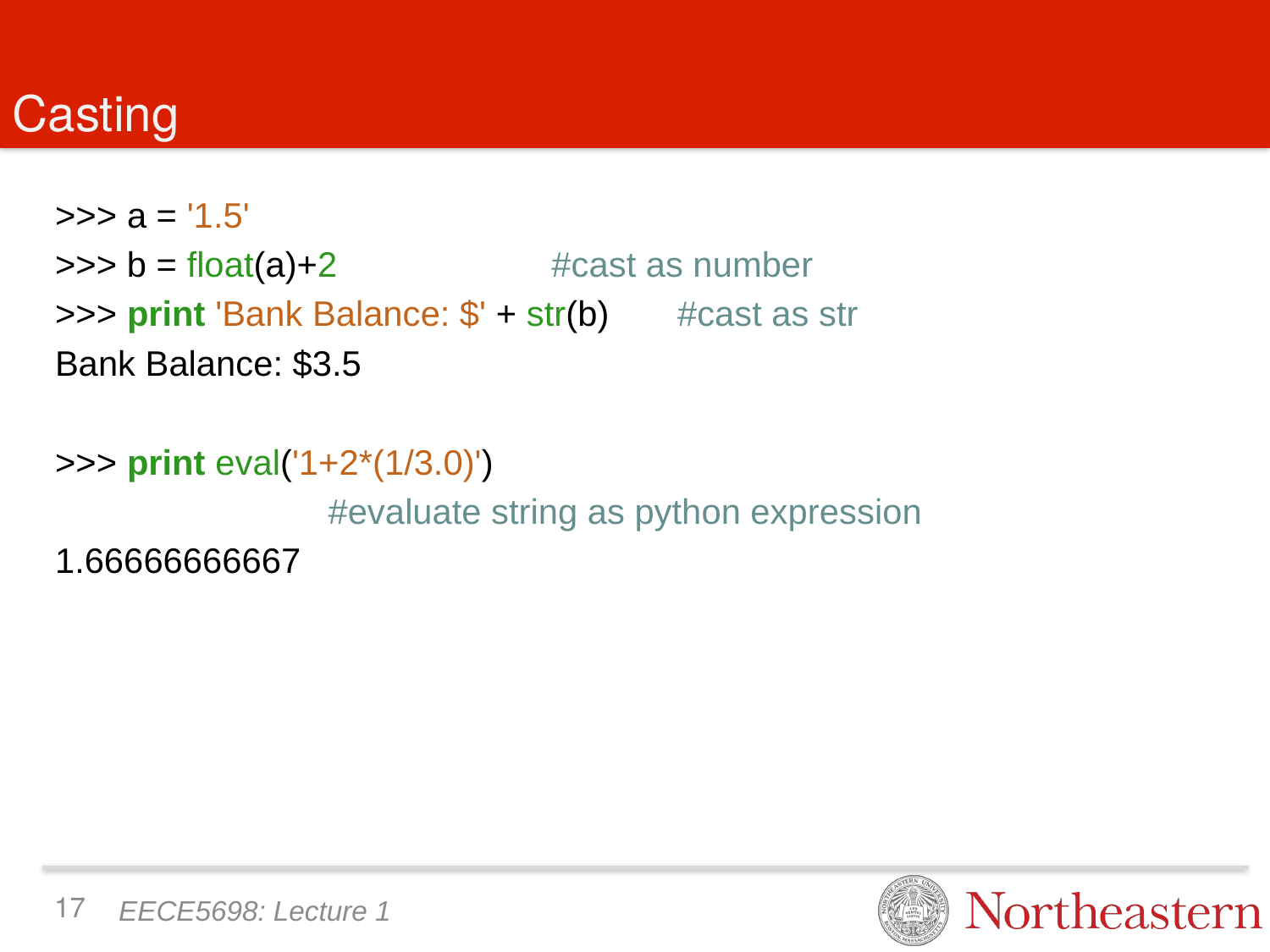

# Casting
>>> a = '1.5'
>>> b = float(a)+2                      #cast as number
>>> print 'Bank Balance: $' + str(b)       #cast as str
Bank Balance: $3.5

>>> print eval('1+2*(1/3.0)')
	               #evaluate string as python expression
1.66666666667

17
EECE5698: Lecture 1